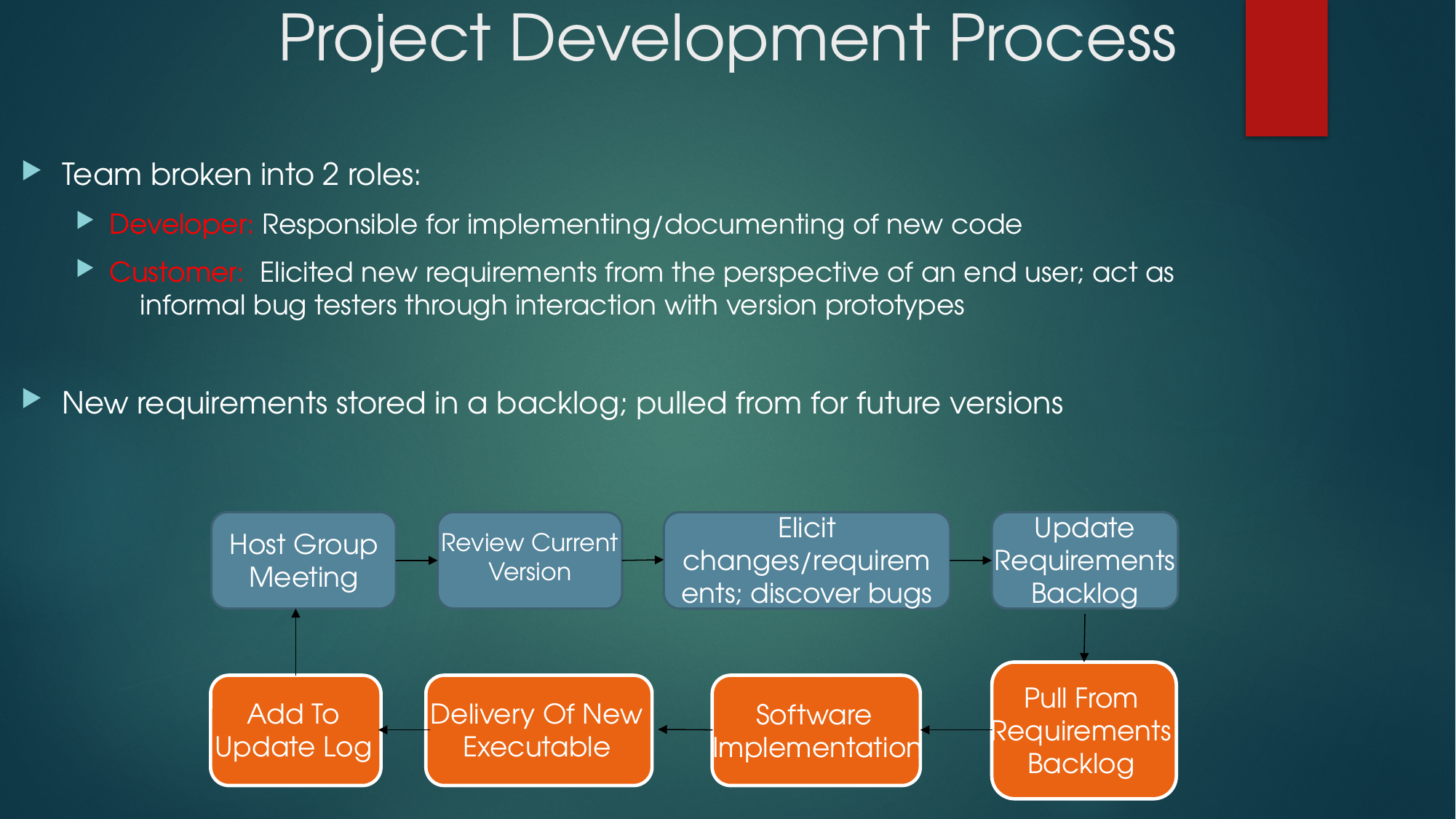

# Project Development Process
Team broken into 2 roles:
Developer: Responsible for implementing/documenting of new code
Customer:  Elicited new requirements from the perspective of an end user; act as   		                 informal bug testers through interaction with version prototypes

New requirements stored in a backlog; pulled from for future versions
Elicit changes/requirements; discover bugs
Update Requirements Backlog

Review Current Version
Host Group Meeting

Pull From
Requirements Backlog
Add To
Update Log
Delivery Of New
Executable
Software
Implementation